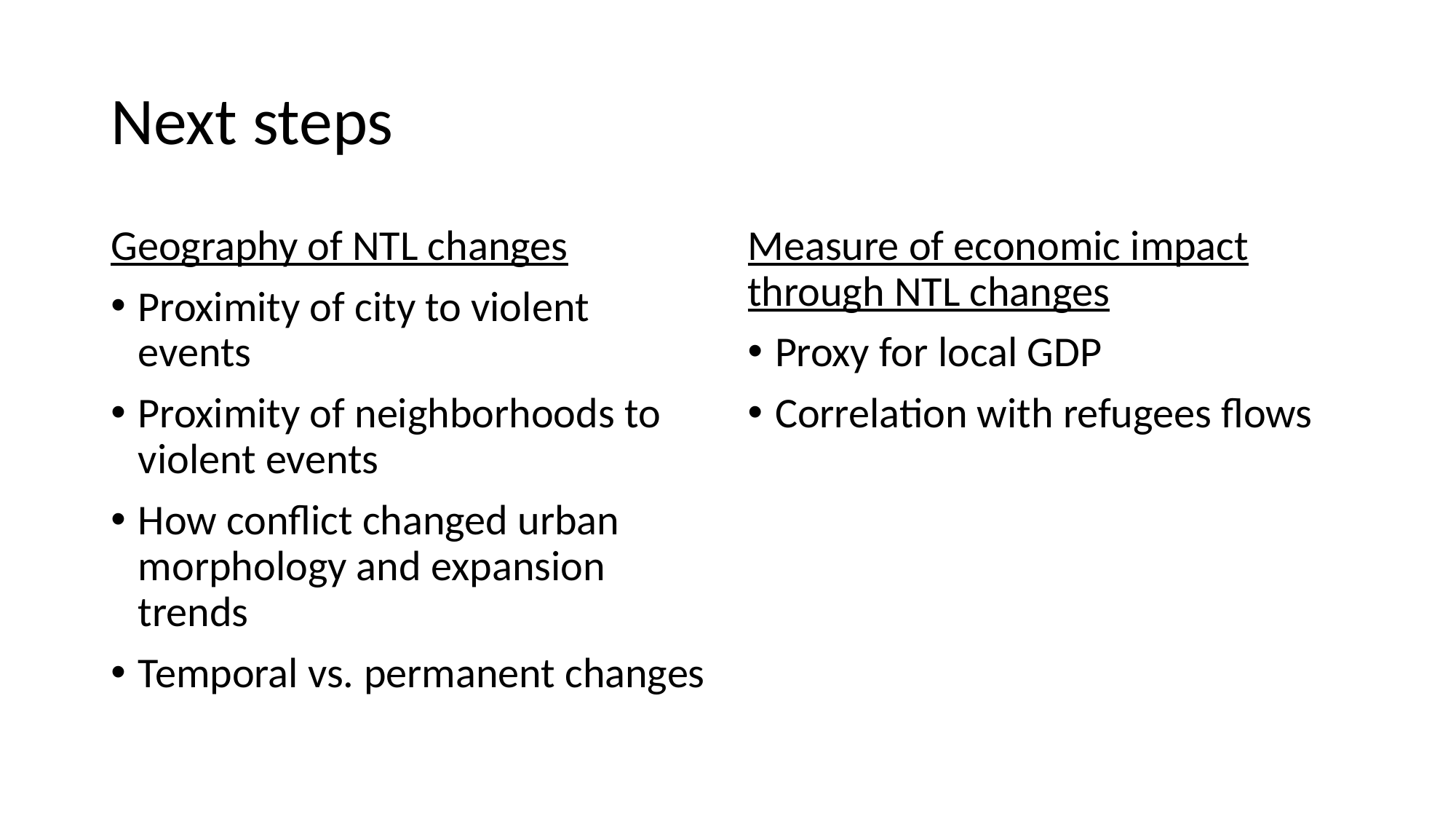

# Next steps
Geography of NTL changes
Proximity of city to violent events
Proximity of neighborhoods to violent events
How conflict changed urban morphology and expansion trends
Temporal vs. permanent changes

Measure of economic impact through NTL changes
Proxy for local GDP
Correlation with refugees flows